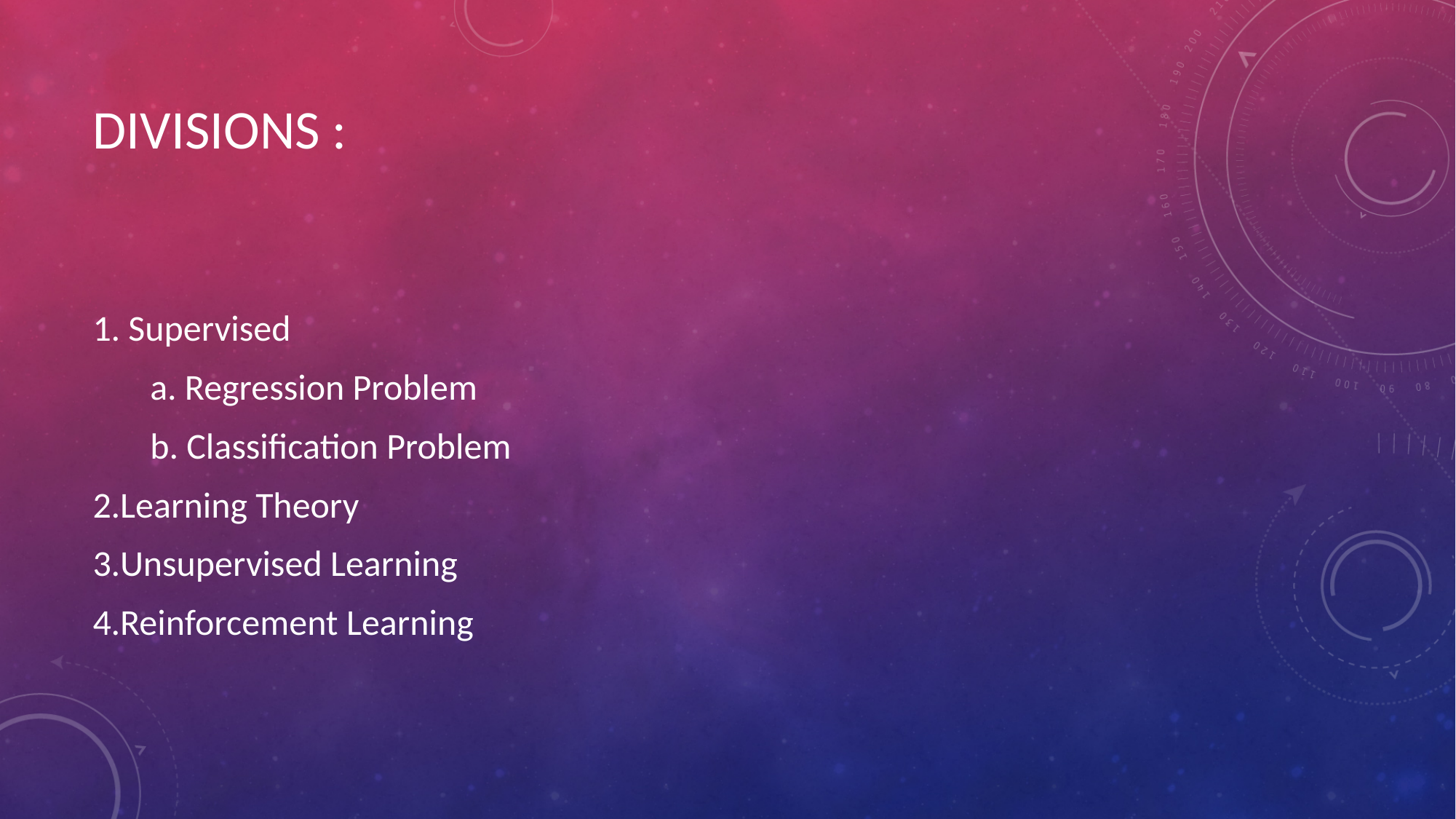

# Divisions :
1. Supervised
       a. Regression Problem
       b. Classification Problem
2.Learning Theory
3.Unsupervised Learning
4.Reinforcement Learning